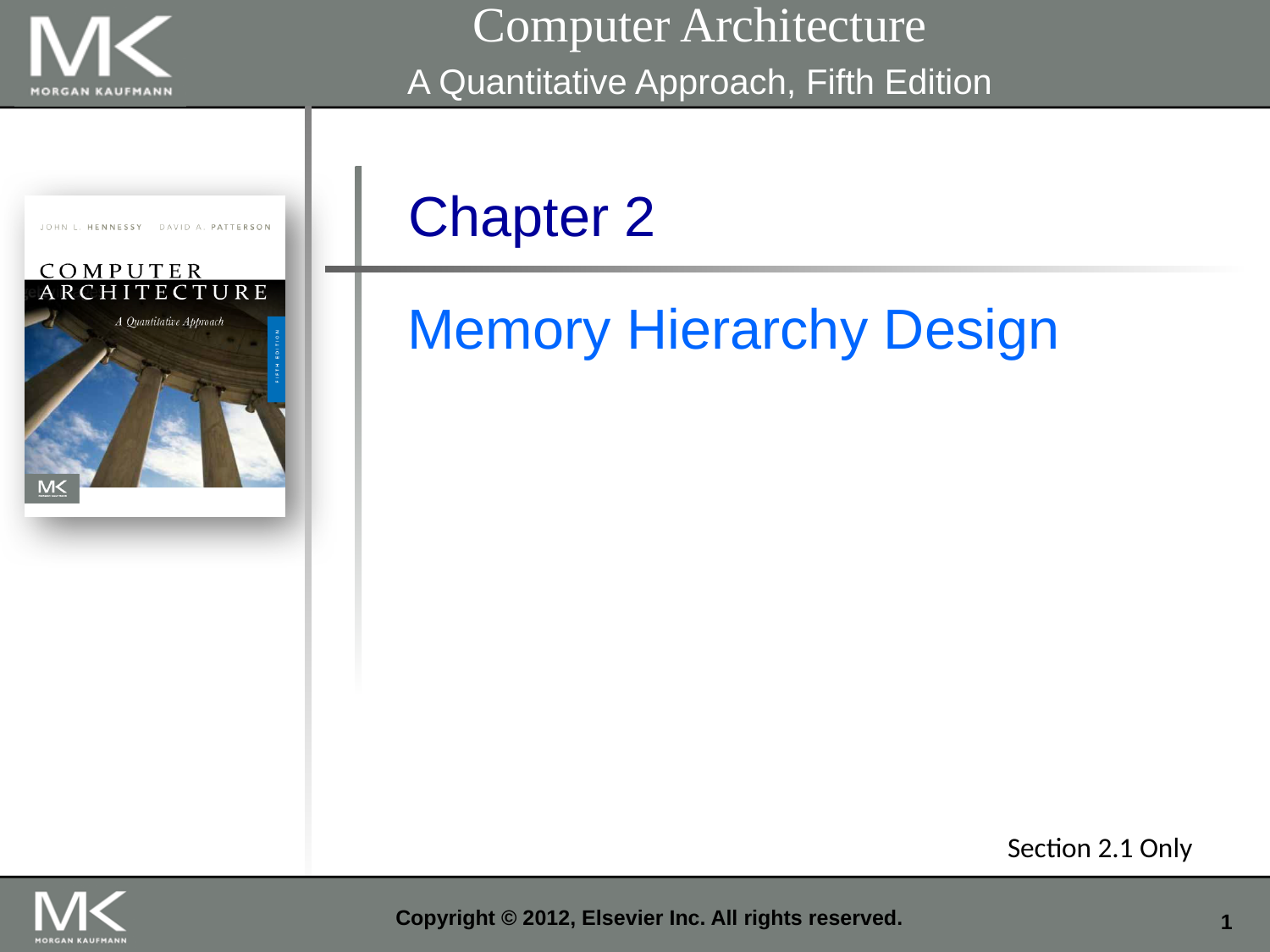

Computer Architecture
A Quantitative Approach, Fifth Edition
Chapter 2
Memory Hierarchy Design
Section 2.1 Only
Copyright © 2012, Elsevier Inc. All rights reserved.